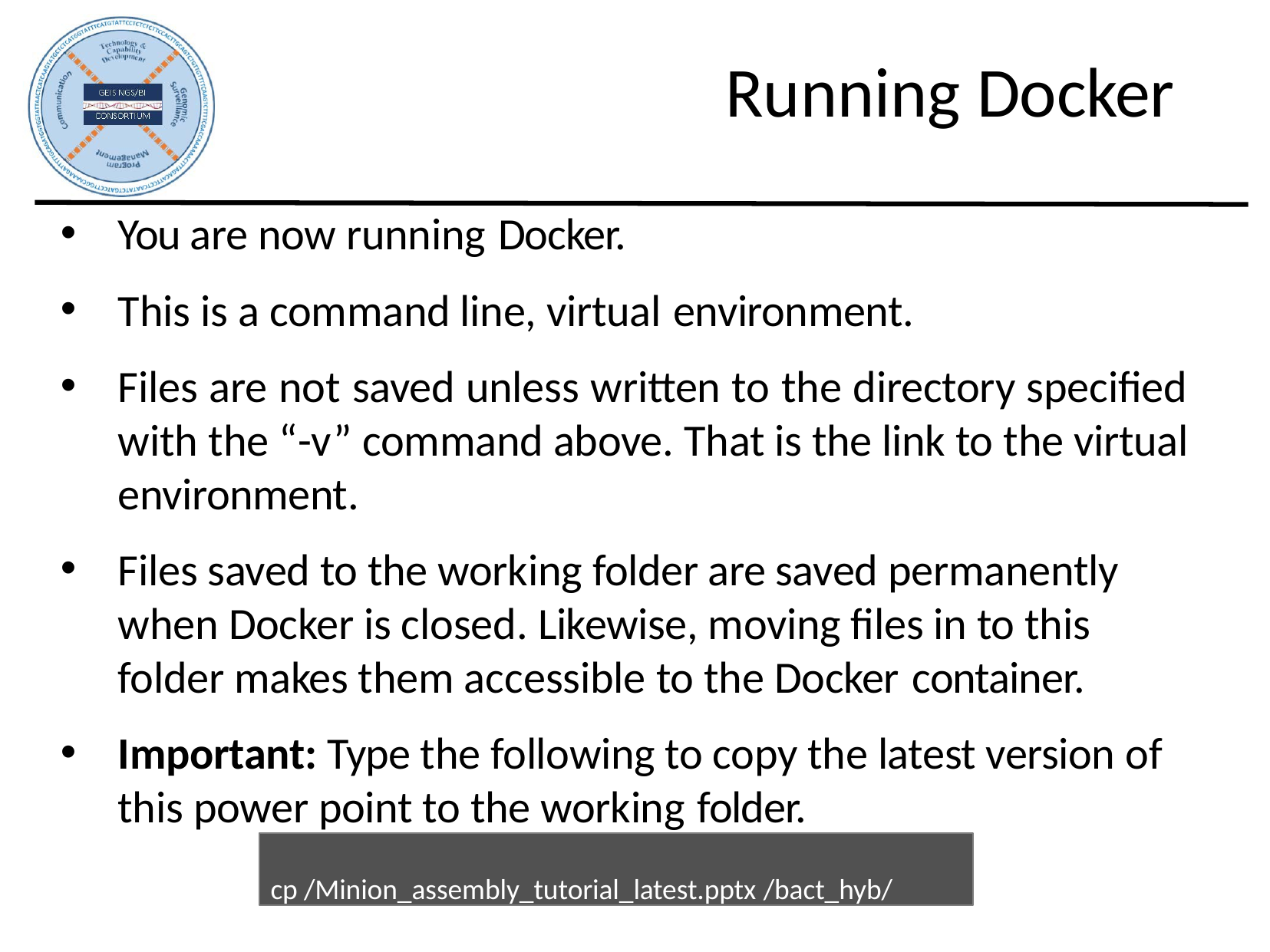

# Running Docker
You are now running Docker.
This is a command line, virtual environment.
Files are not saved unless written to the directory specified  with the “-v” command above. That is the link to the virtual  environment.
Files saved to the working folder are saved permanently  when Docker is closed. Likewise, moving files in to this  folder makes them accessible to the Docker container.
Important: Type the following to copy the latest version of  this power point to the working folder.

cp /Minion_assembly_tutorial_latest.pptx /bact_hyb/